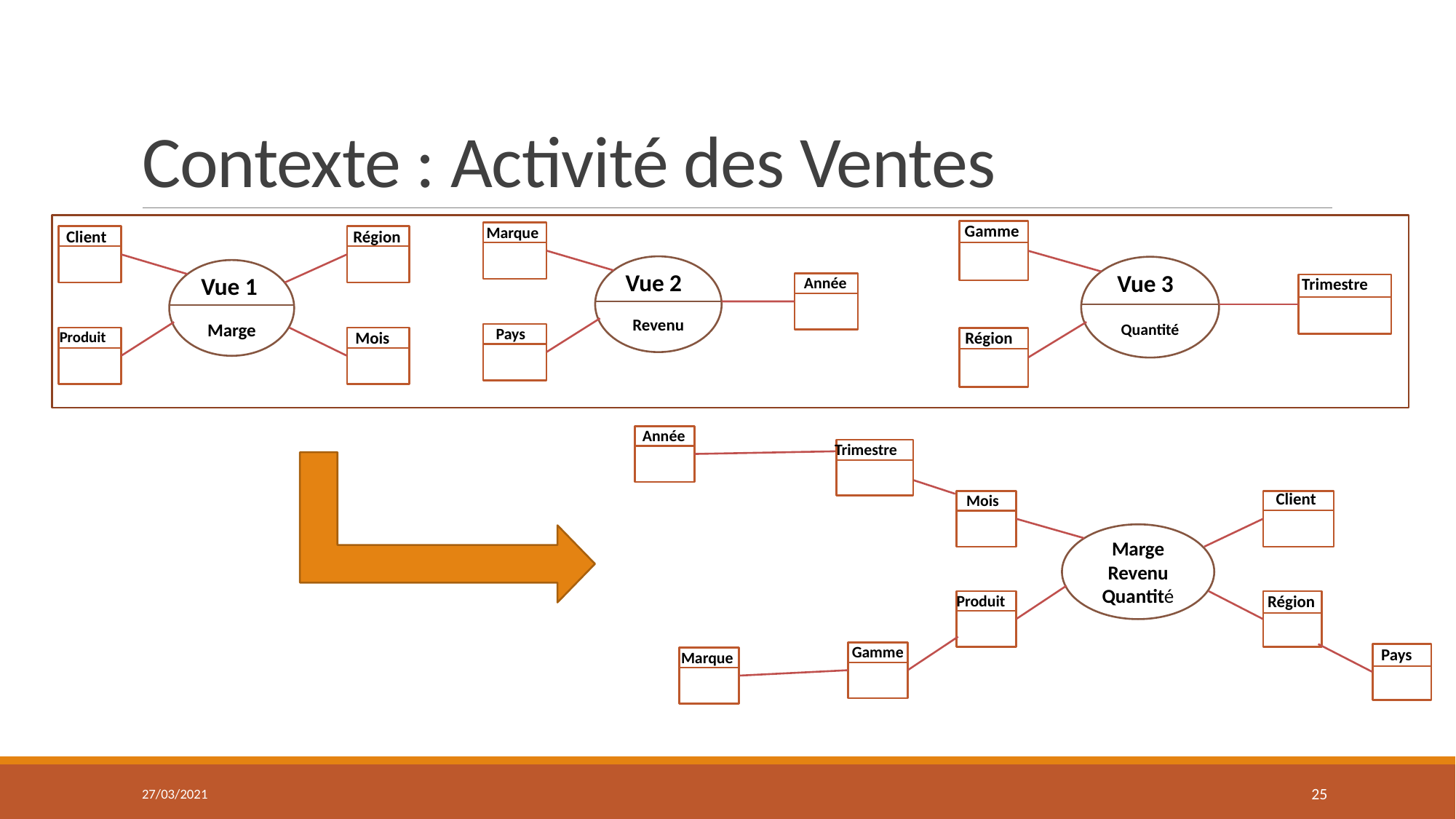

# Contexte : Activité des Ventes

Gamme

Quantité
Vue 3
Trimestre

Région

Marque

Revenu
Vue 2
Année

Pays

Client

Région

Marge
Vue 1
Produit

Mois

Année

Trimestre

Client

Mois

Marge
Revenu
Quantité
Région

Produit

Gamme

Pays

Marque

27/03/2021
25